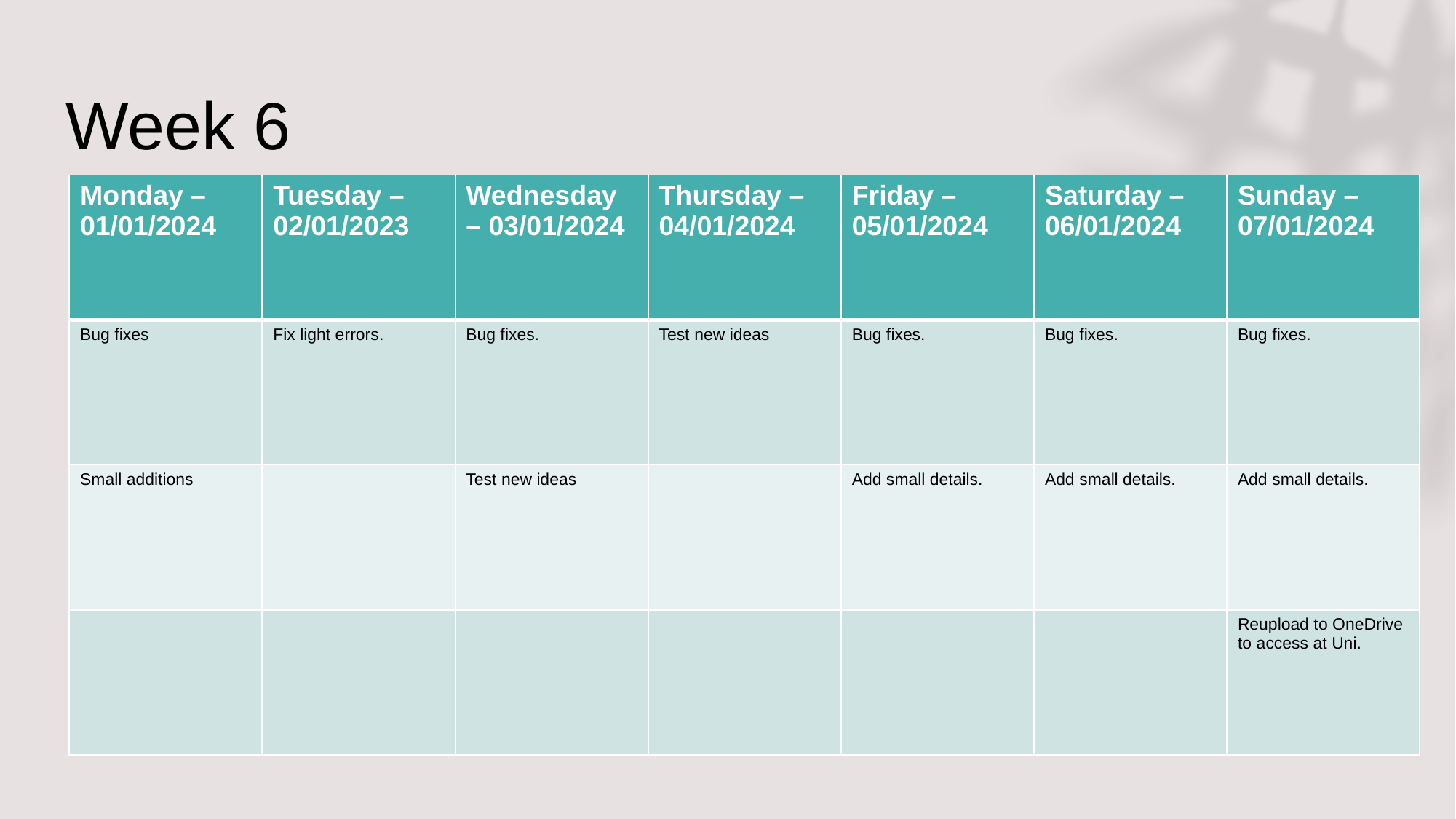

# Week 6
| Monday – 01/01/2024 | Tuesday – 02/01/2023 | Wednesday – 03/01/2024 | Thursday – 04/01/2024 | Friday – 05/01/2024 | Saturday – 06/01/2024 | Sunday – 07/01/2024 |
| --- | --- | --- | --- | --- | --- | --- |
| Bug fixes | Fix light errors. | Bug fixes. | Test new ideas | Bug fixes. | Bug fixes. | Bug fixes. |
| Small additions |  | Test new ideas |  | Add small details. | Add small details. | Add small details. |
|  |  |  |  |  |  | Reupload to OneDrive to access at Uni. |